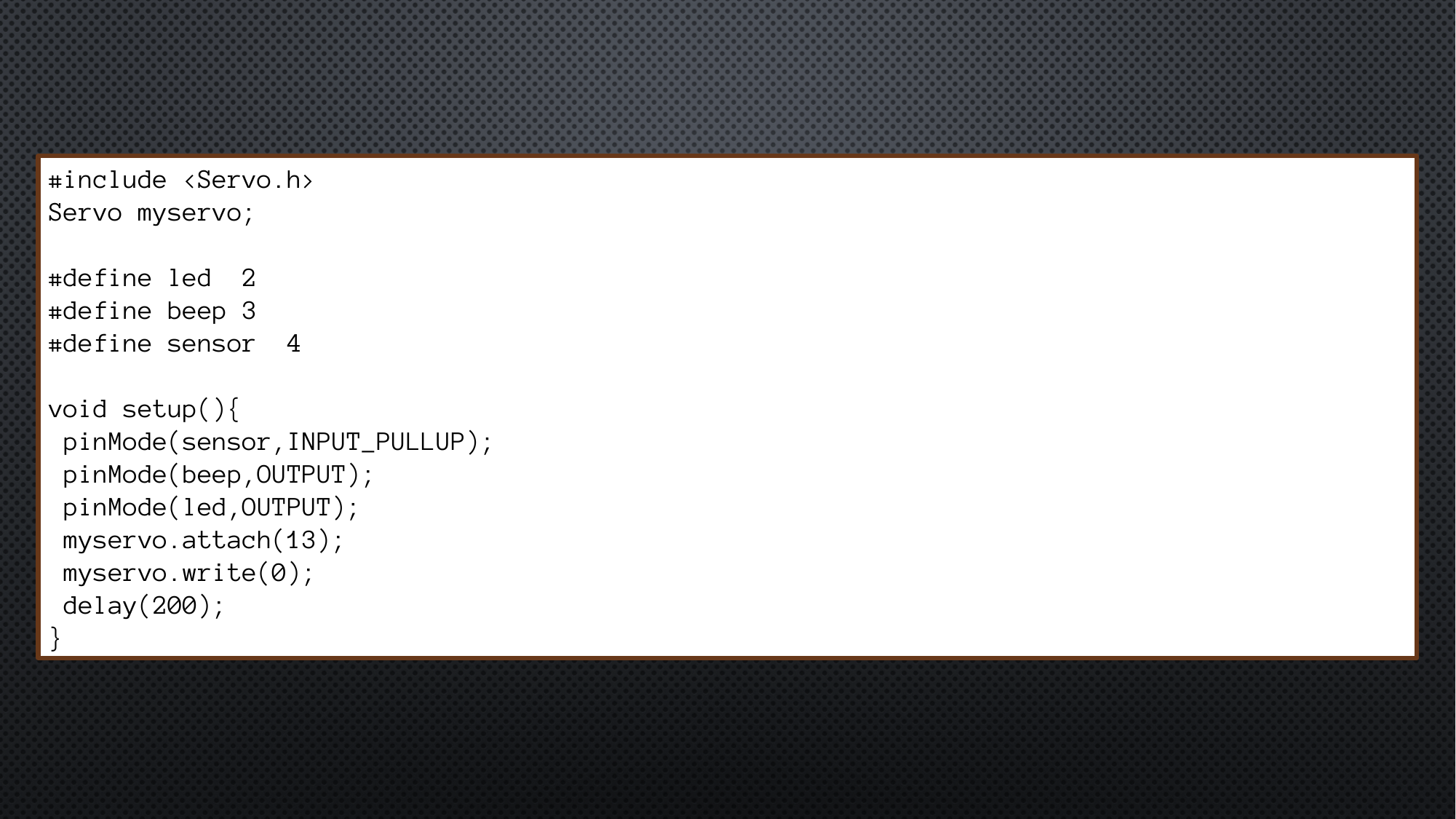

#include <Servo.h>
Servo myservo;

#define led  2
#define beep 3
#define sensor  4

void setup(){
 pinMode(sensor,INPUT_PULLUP);
 pinMode(beep,OUTPUT);
 pinMode(led,OUTPUT);
 myservo.attach(13);
 myservo.write(0);
 delay(200);
}